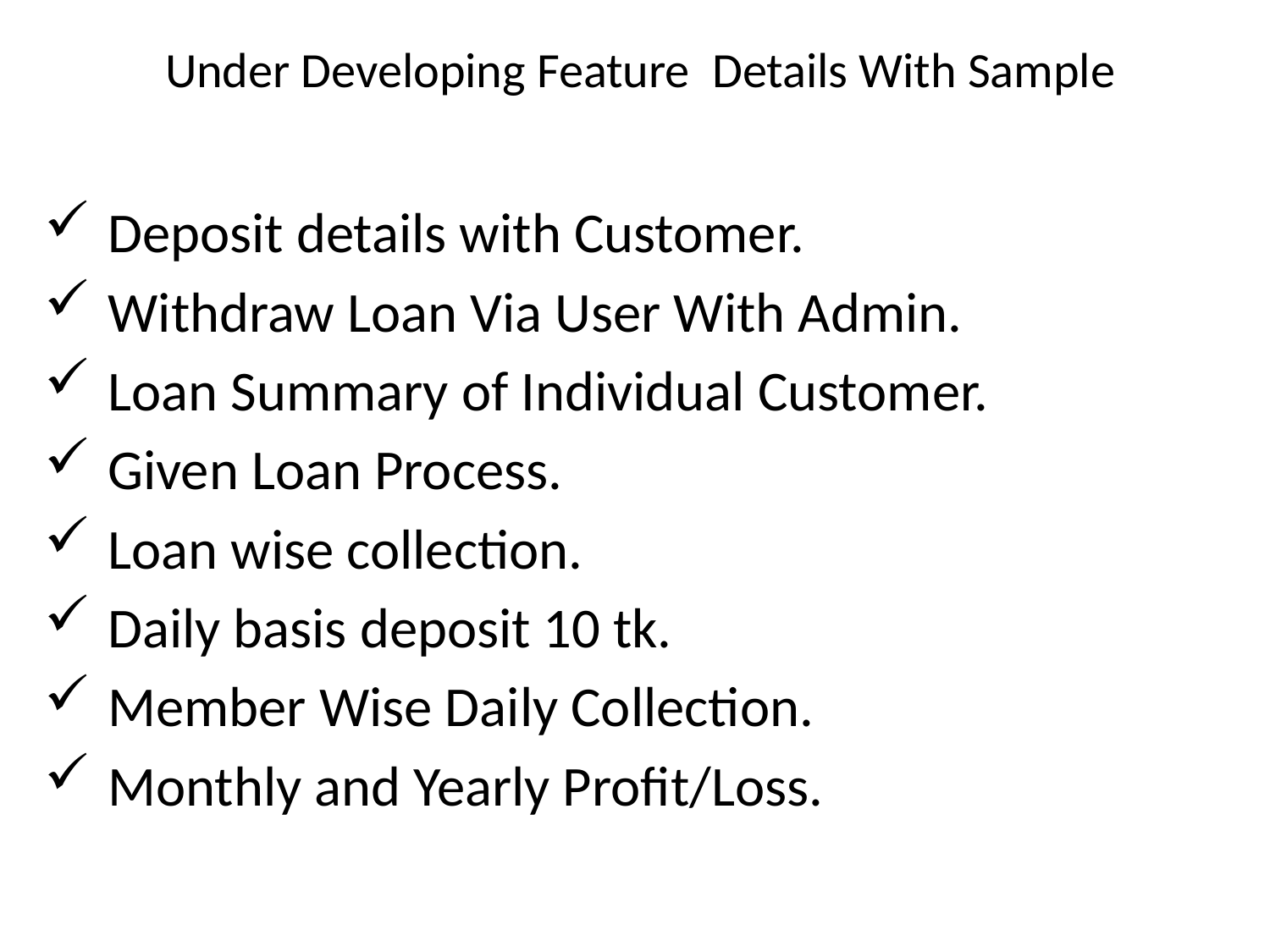

Under Developing Feature  Details With Sample
Deposit details with Customer.
Withdraw Loan Via User With Admin.
Loan Summary of Individual Customer.
Given Loan Process.
Loan wise collection.
Daily basis deposit 10 tk.
Member Wise Daily Collection.
Monthly and Yearly Profit/Loss.